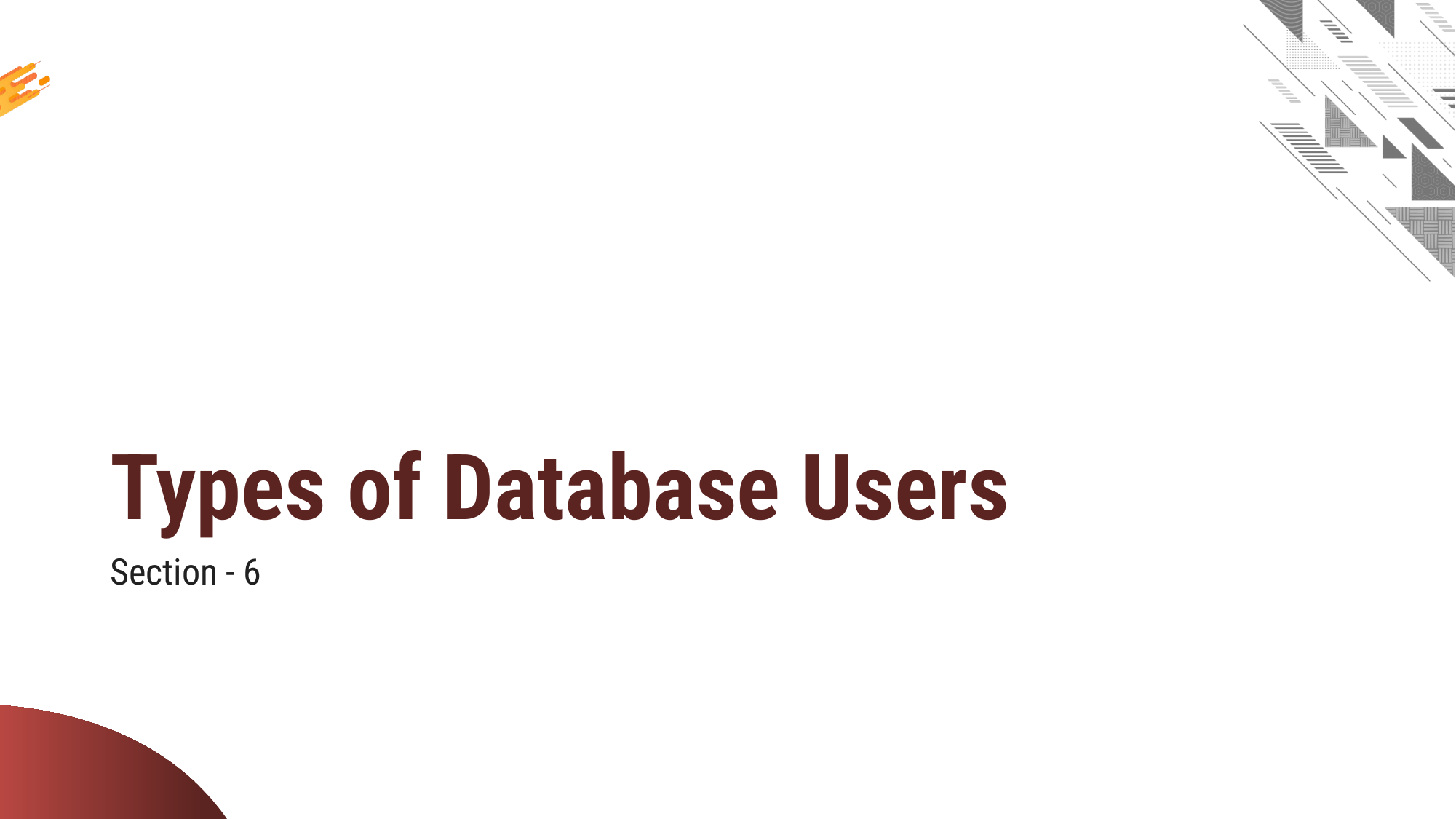

# Types of Database Users
Section - 6